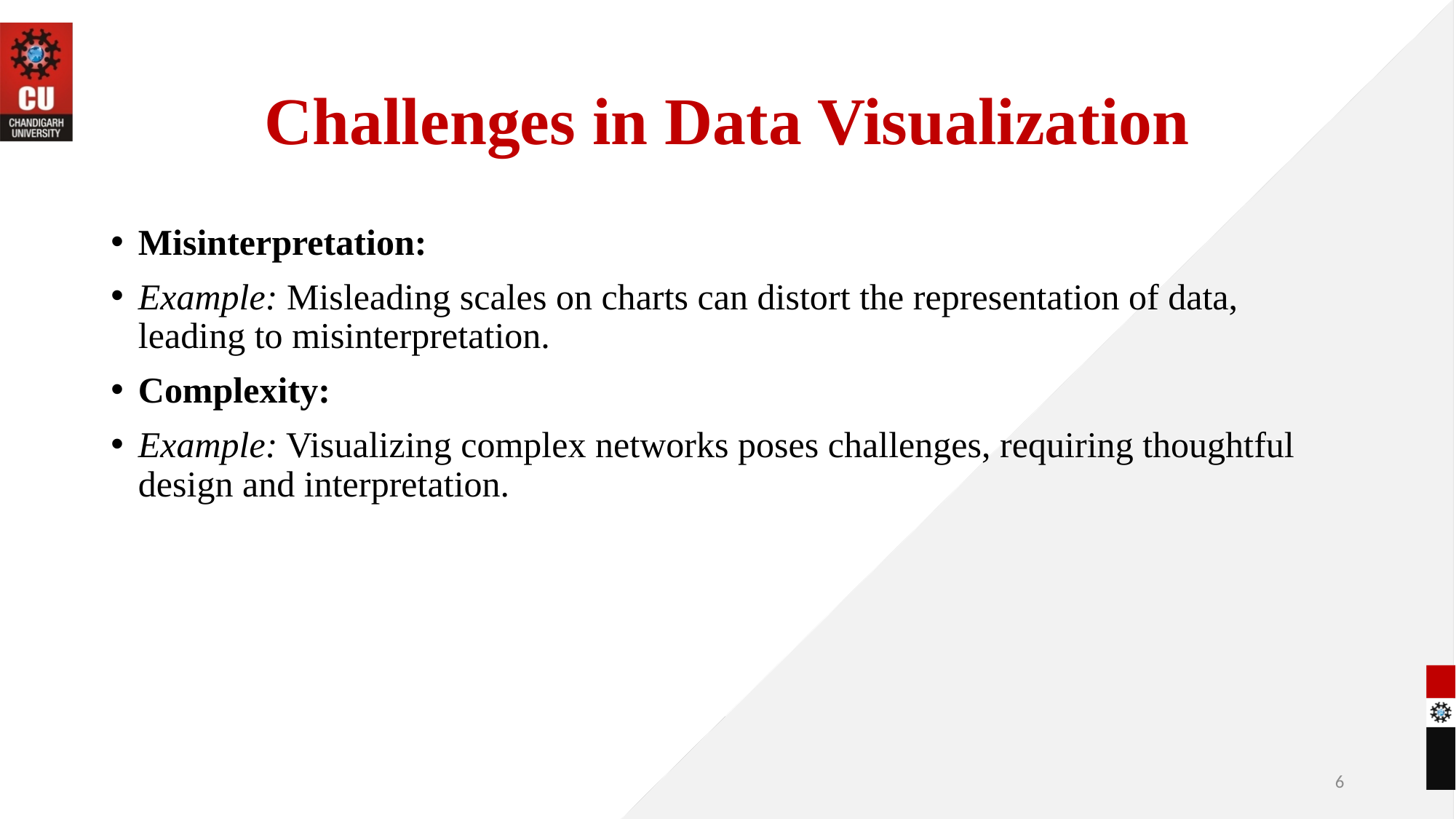

# Challenges in Data Visualization
Misinterpretation:
Example: Misleading scales on charts can distort the representation of data, leading to misinterpretation.
Complexity:
Example: Visualizing complex networks poses challenges, requiring thoughtful design and interpretation.
6